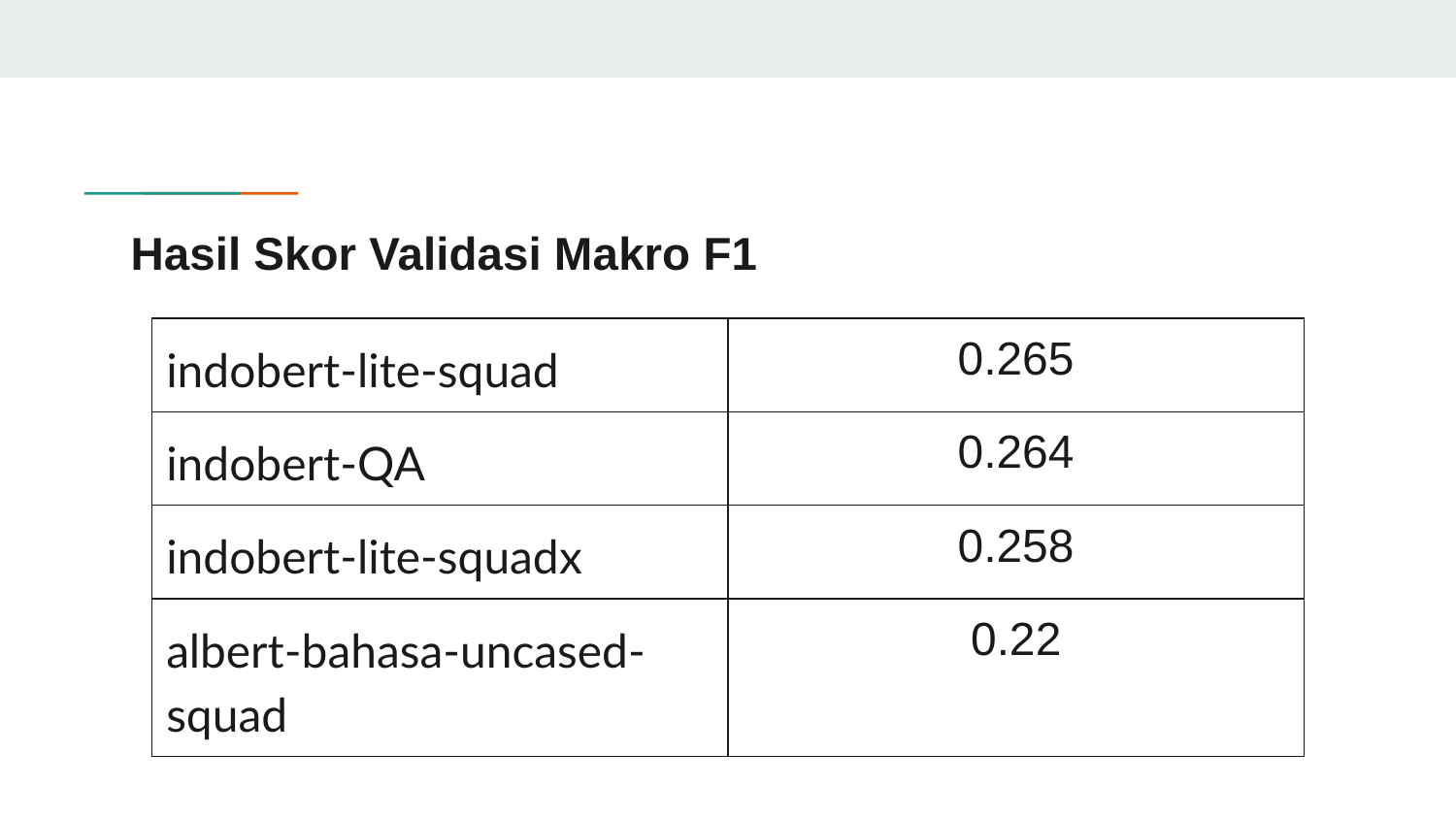

# Hasil Skor Validasi Makro F1
| indobert-lite-squad | 0.265 |
| --- | --- |
| indobert-QA | 0.264 |
| indobert-lite-squadx | 0.258 |
| albert-bahasa-uncased-squad | 0.22 |